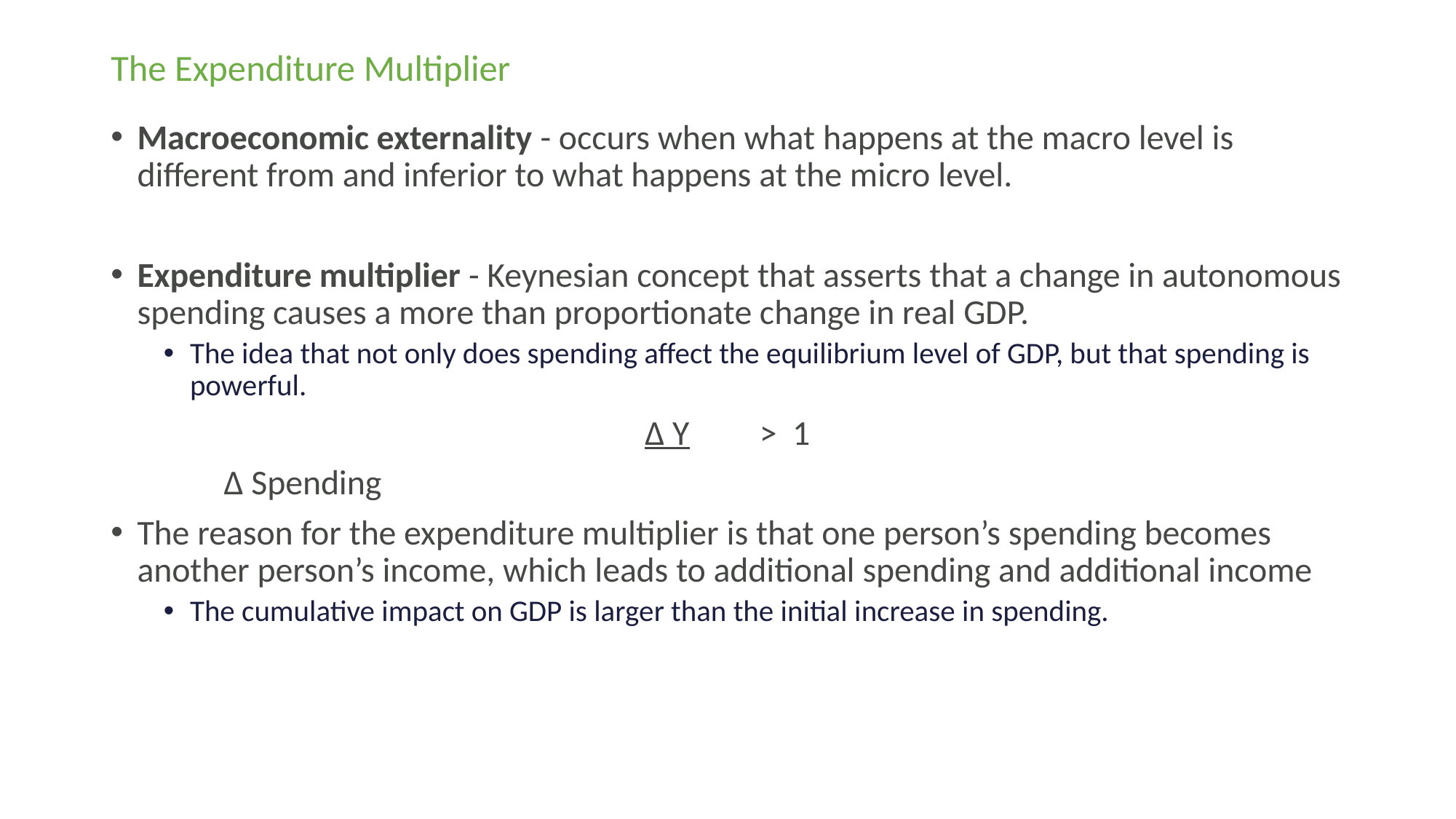

# The Expenditure Multiplier
Macroeconomic externality - occurs when what happens at the macro level is different from and inferior to what happens at the micro level.

Expenditure multiplier - Keynesian concept that asserts that a change in autonomous spending causes a more than proportionate change in real GDP.
The idea that not only does spending affect the equilibrium level of GDP, but that spending is powerful.
Δ Y         >  1
				   Δ Spending
The reason for the expenditure multiplier is that one person’s spending becomes another person’s income, which leads to additional spending and additional income
The cumulative impact on GDP is larger than the initial increase in spending.